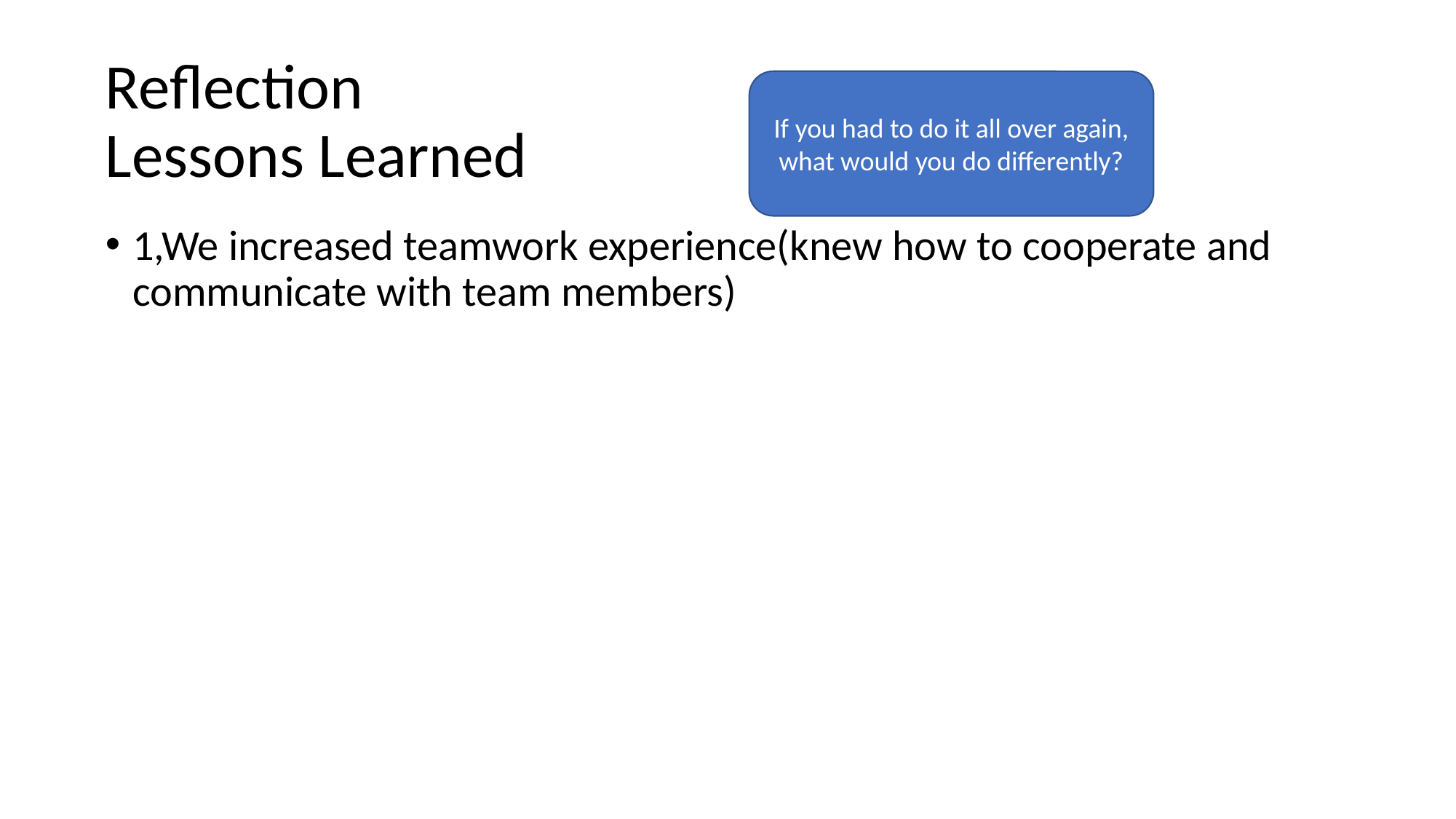

# Reflection Lessons Learned

If you had to do it all over again, what would you do differently?
1,We increased teamwork experience(knew how to cooperate and communicate with team members)
17